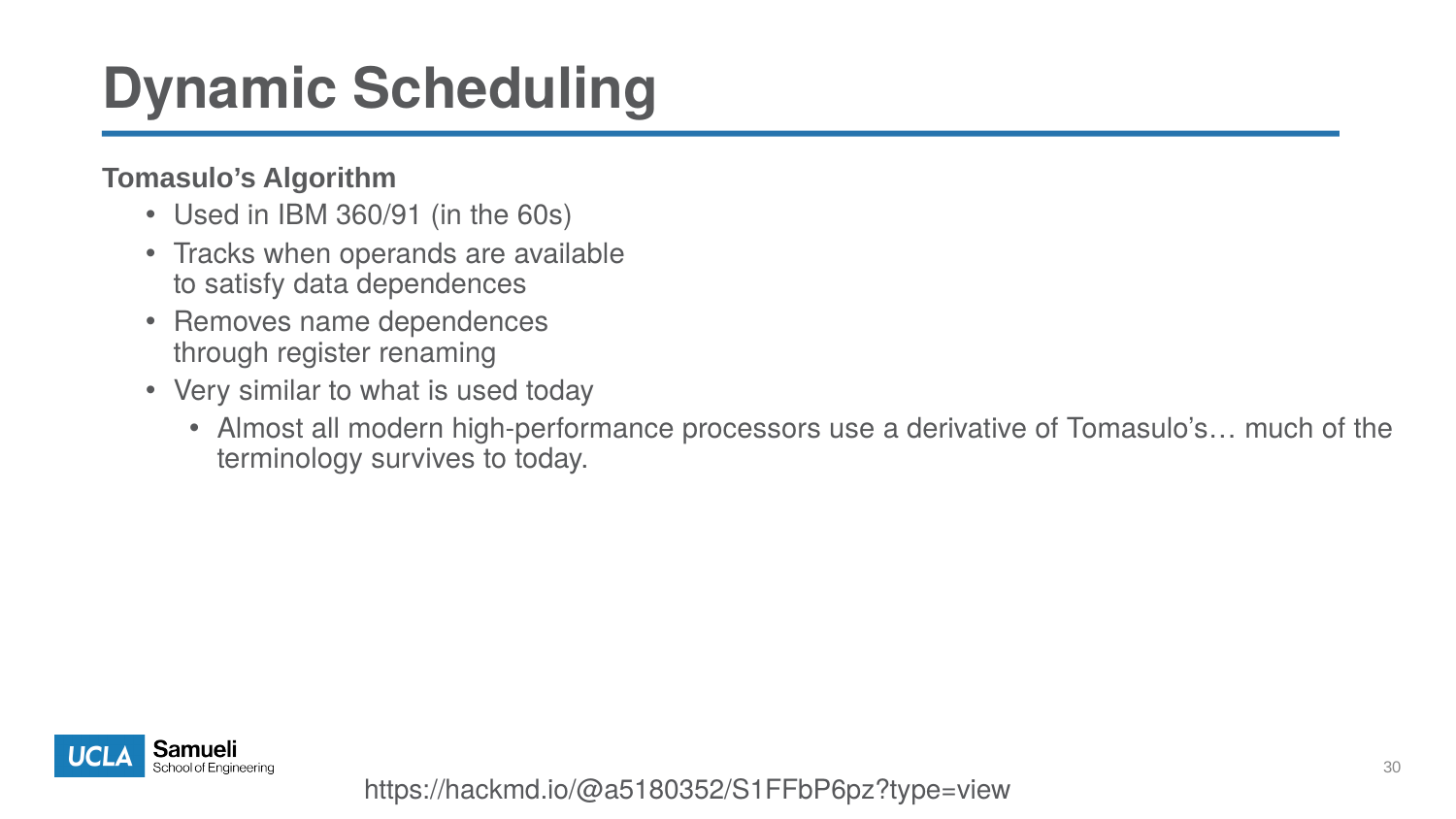

Dynamic Scheduling
Tomasulo’s Algorithm
Used in IBM 360/91 (in the 60s)
Tracks when operands are available
to satisfy data dependences
Removes name dependences
through register renaming
Very similar to what is used today
Almost all modern high-performance processors use a derivative of Tomasulo’s… much of the terminology survives to today.
30
https://hackmd.io/@a5180352/S1FFbP6pz?type=view